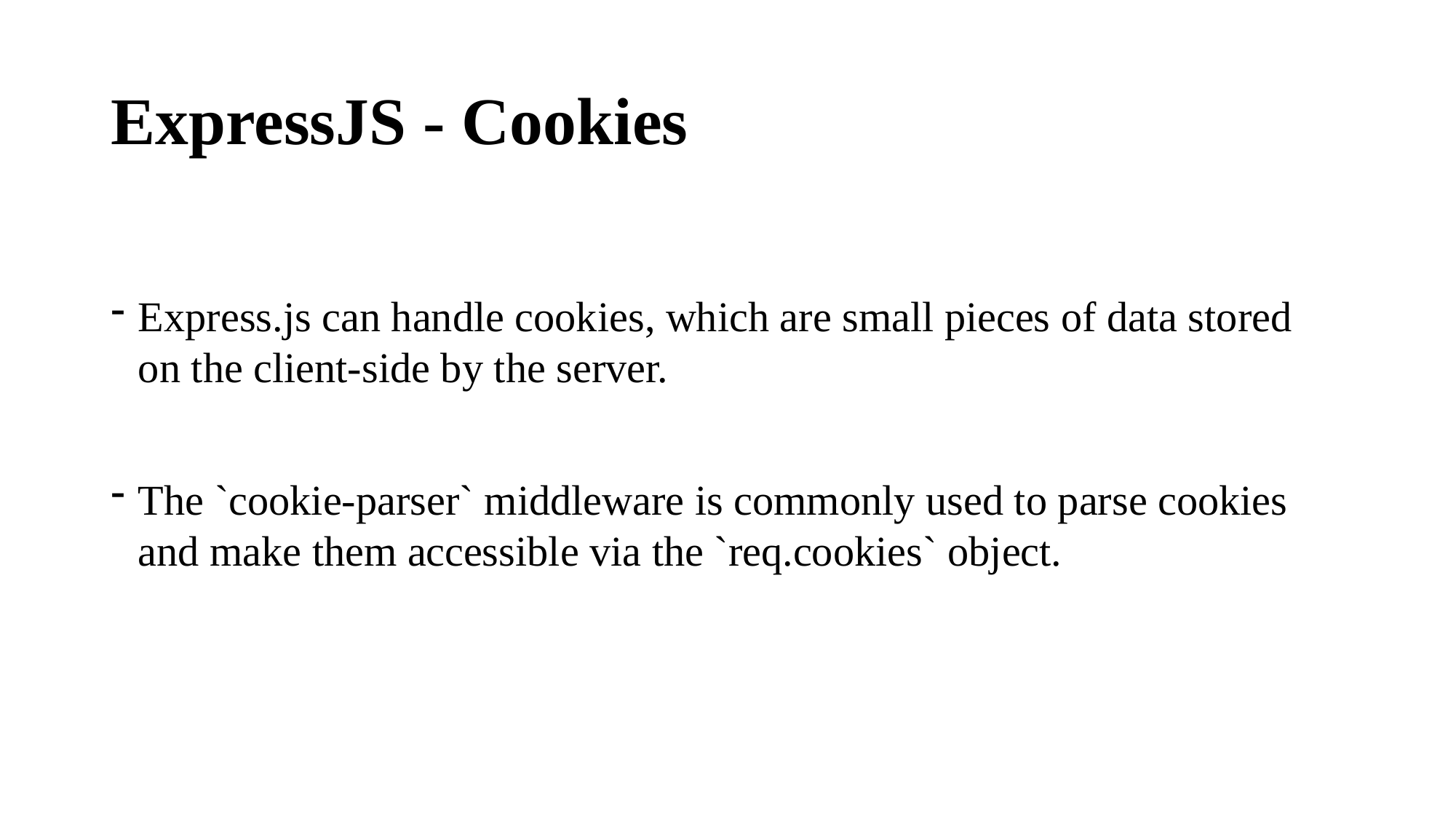

# ExpressJS - Cookies

Express.js can handle cookies, which are small pieces of data stored on the client-side by the server.

The `cookie-parser` middleware is commonly used to parse cookies and make them accessible via the `req.cookies` object.